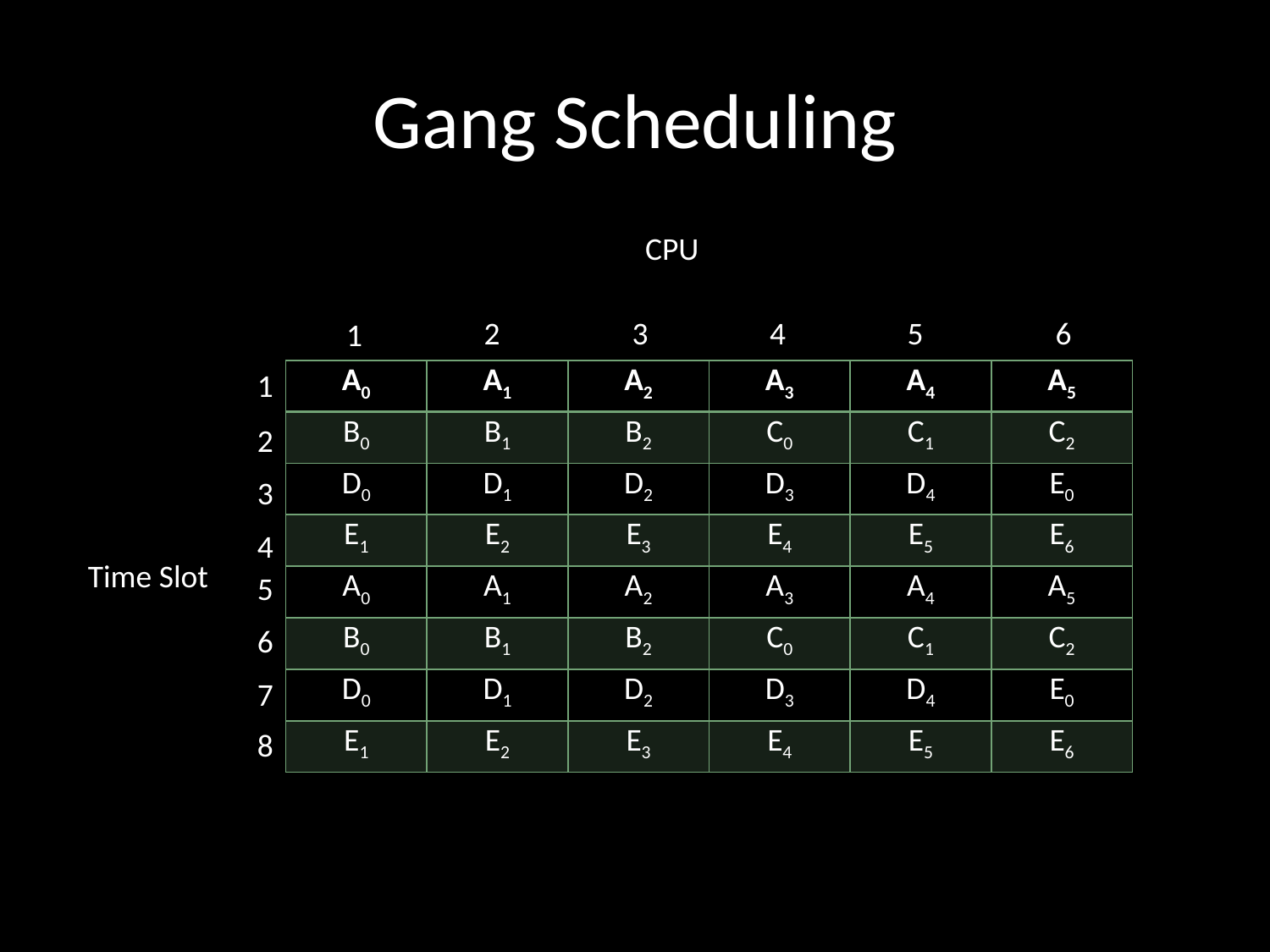

# Gang Scheduling
CPU
2
3
4
5
6
1
1
| A0 | A1 | A2 | A3 | A4 | A5 |
| --- | --- | --- | --- | --- | --- |
| B0 | B1 | B2 | C0 | C1 | C2 |
| D0 | D1 | D2 | D3 | D4 | E0 |
| E1 | E2 | E3 | E4 | E5 | E6 |
| A0 | A1 | A2 | A3 | A4 | A5 |
| B0 | B1 | B2 | C0 | C1 | C2 |
| D0 | D1 | D2 | D3 | D4 | E0 |
| E1 | E2 | E3 | E4 | E5 | E6 |
2
3
4
Time Slot
5
6
7
8